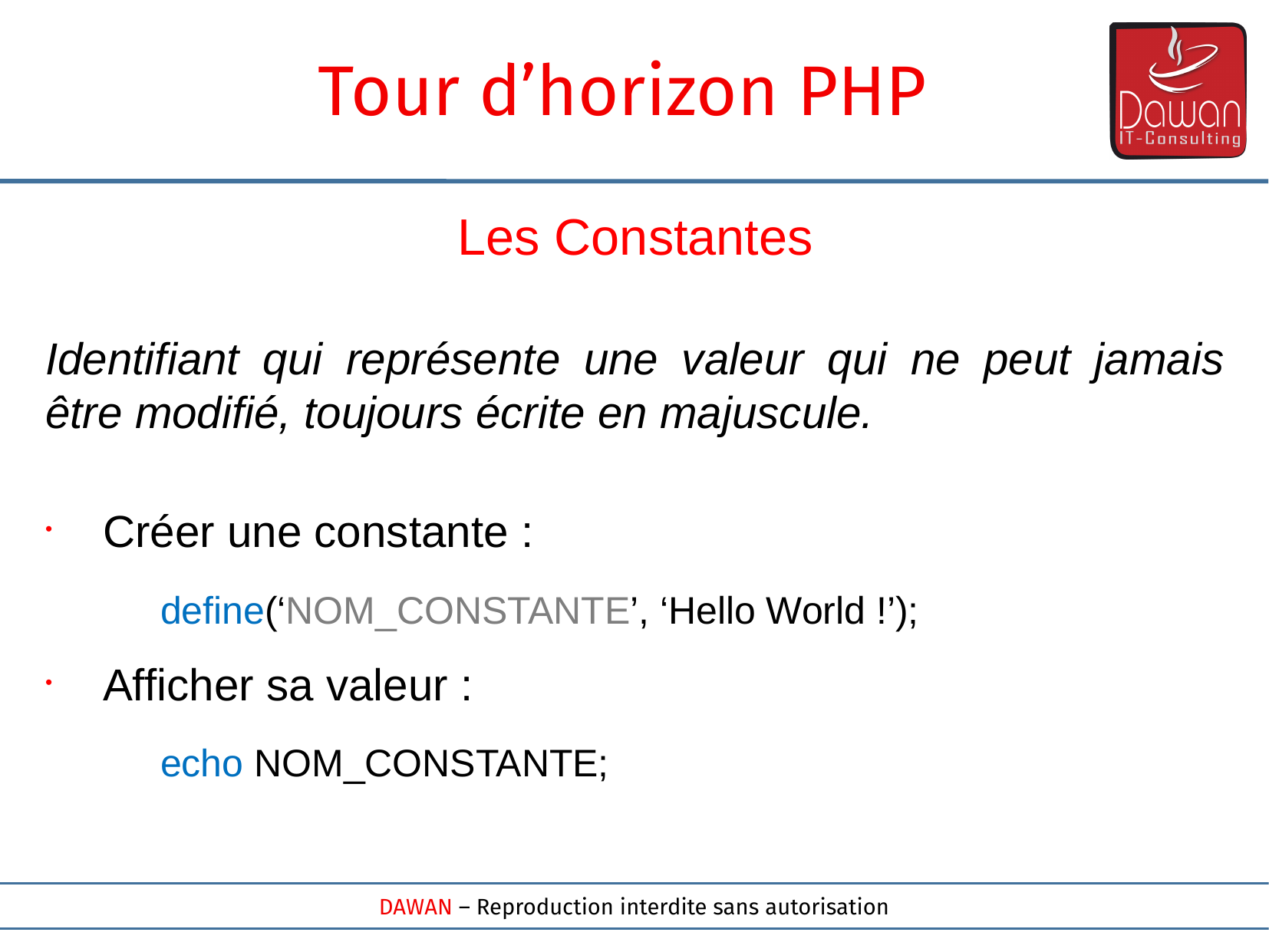

Tour d’horizon PHP
Les Constantes

Identifiant qui représente une valeur qui ne peut jamais être modifié, toujours écrite en majuscule.

Créer une constante :
	define(‘NOM_CONSTANTE’, ‘Hello World !’);
Afficher sa valeur :
	echo NOM_CONSTANTE;